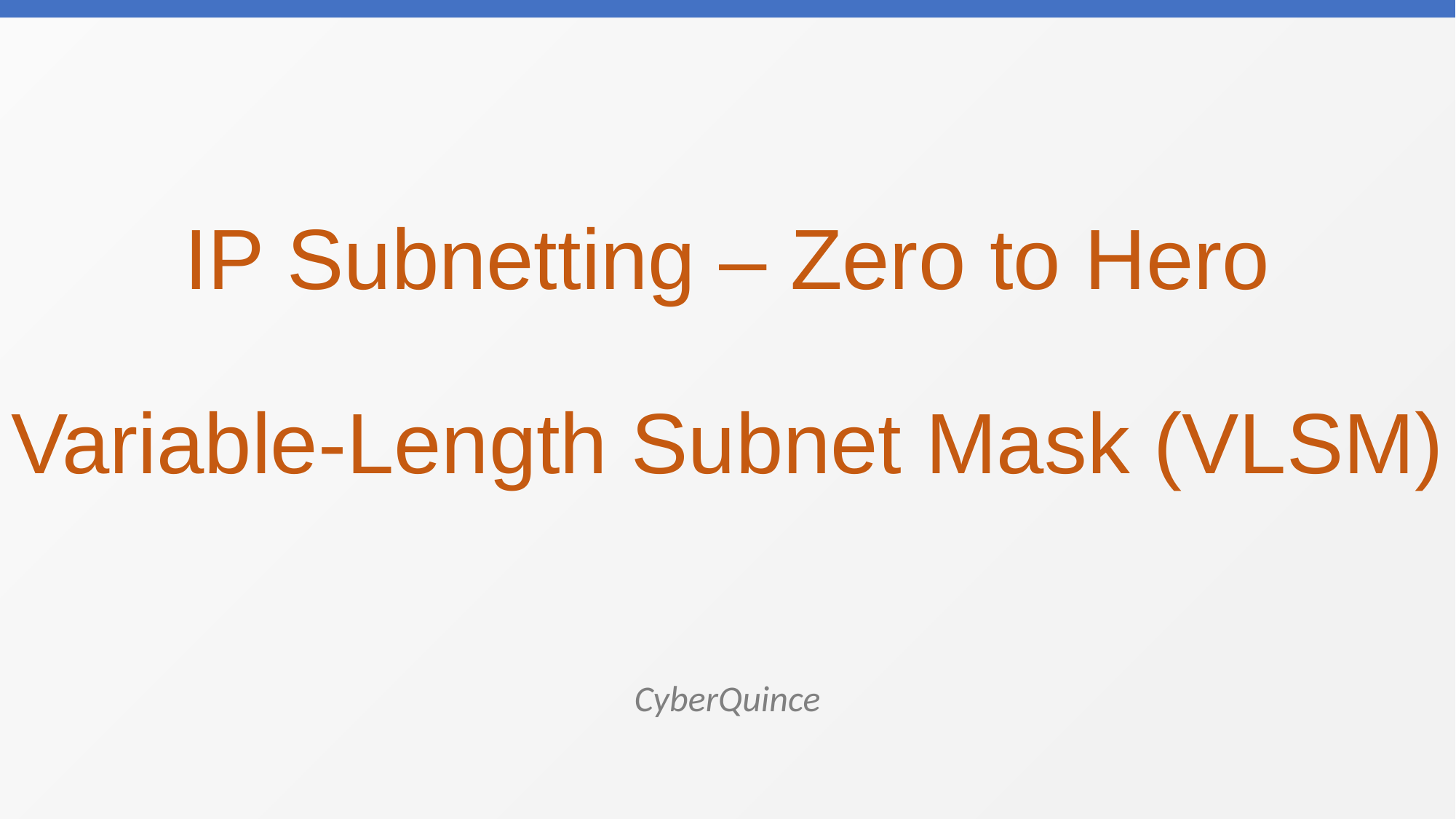

# IP Subnetting – Zero to Hero Variable-Length Subnet Mask (VLSM)

CyberQuince